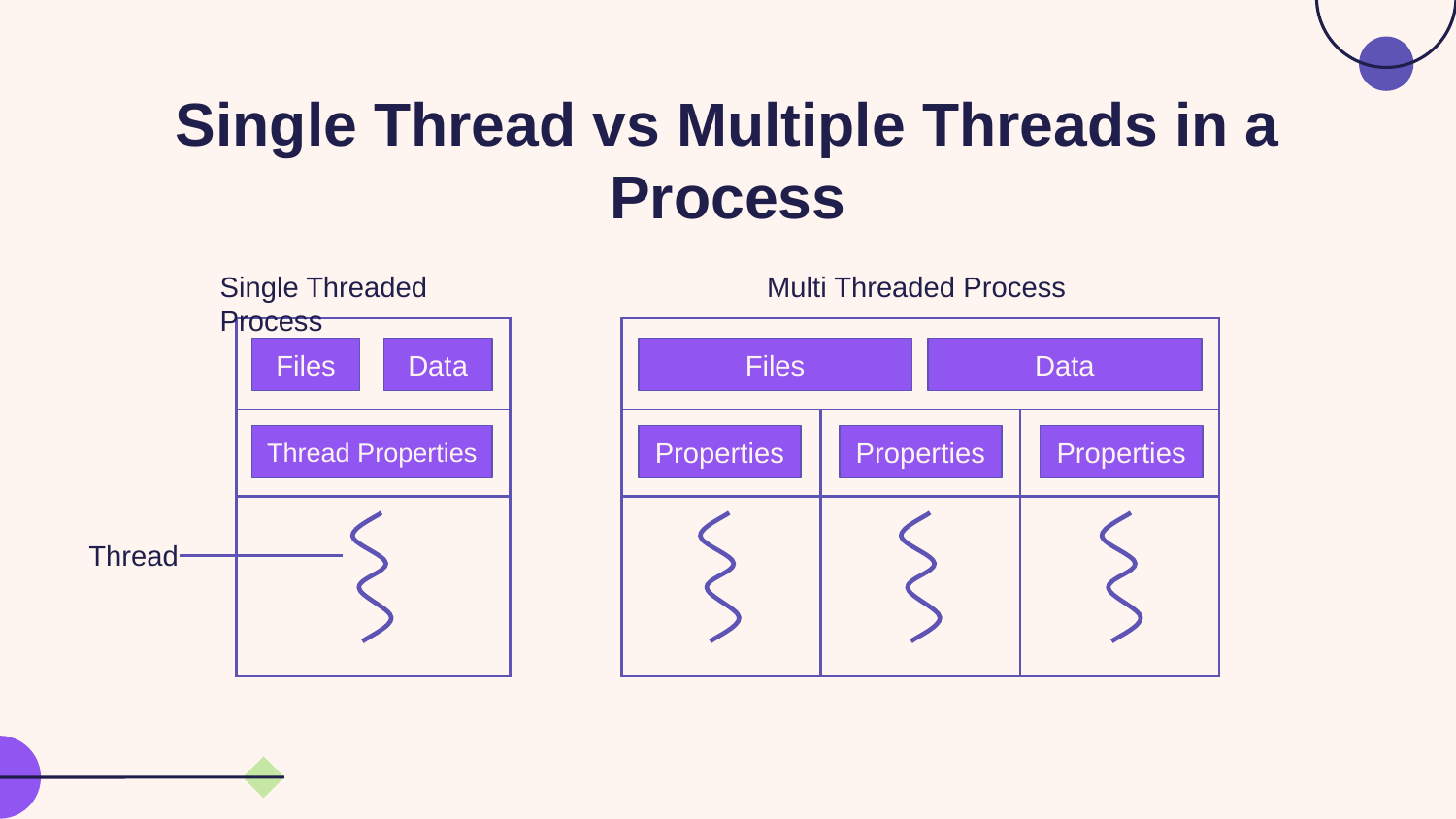

# Single Thread vs Multiple Threads in a Process
Single Threaded Process
Multi Threaded Process
|  |
| --- |
|  |
|  |
|  |  |  |
| --- | --- | --- |
|  |  |  |
|  |  |  |
Files
Data
Files
Data
Thread Properties
Properties
Properties
Properties

Thread